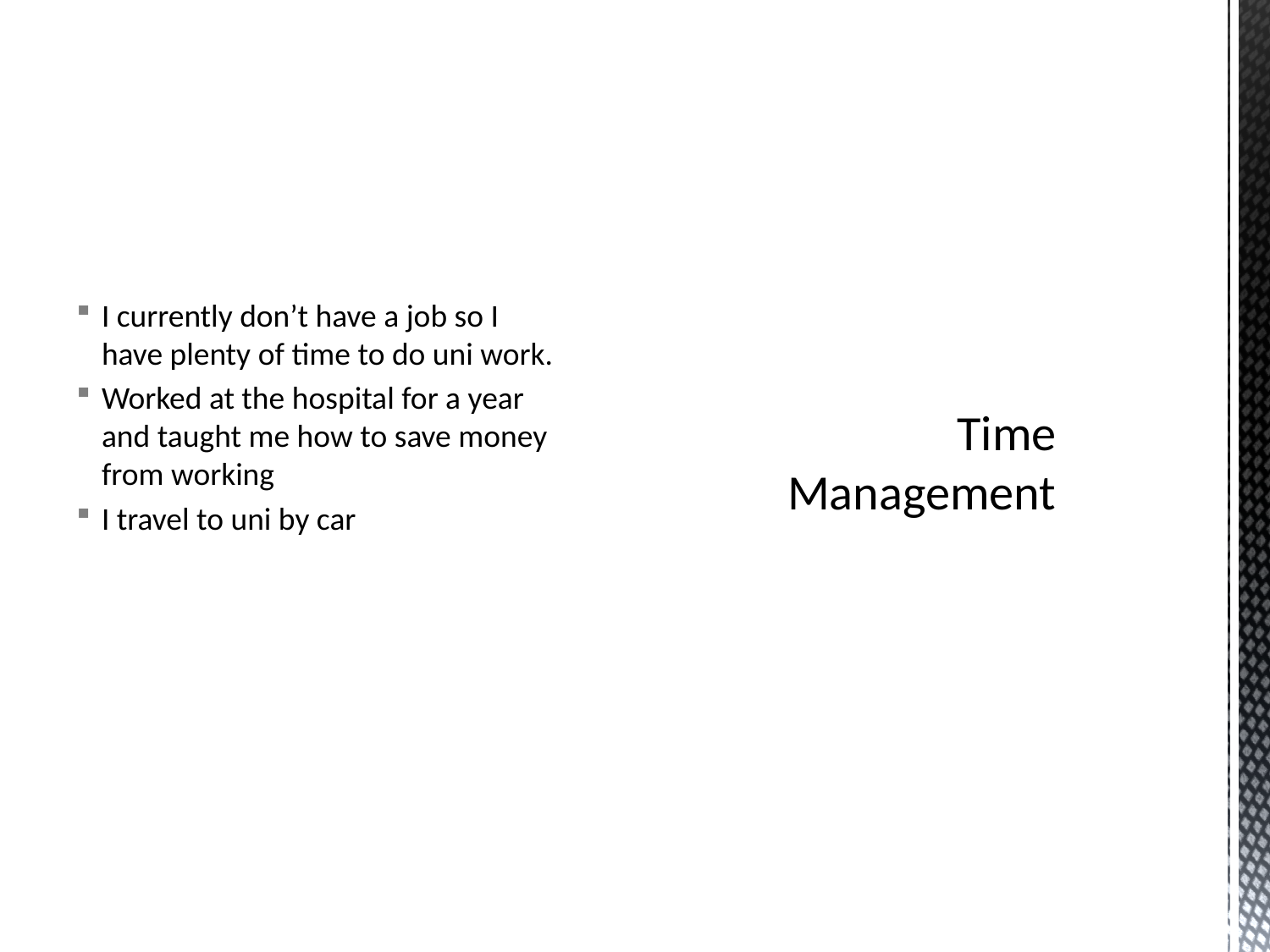

I currently don’t have a job so I have plenty of time to do uni work.
Worked at the hospital for a year and taught me how to save money from working
I travel to uni by car

# Time Management